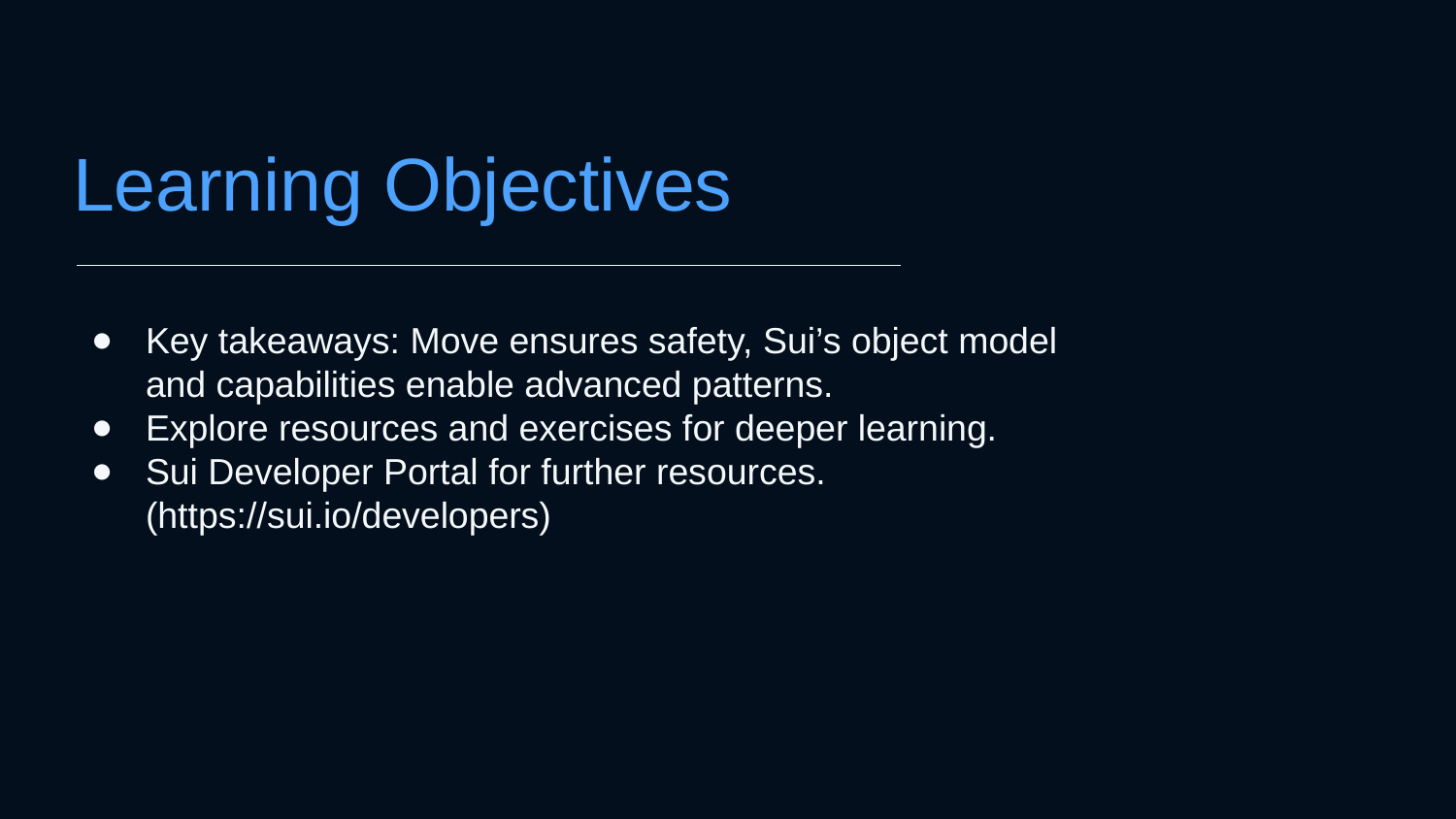

# Learning Objectives
Key takeaways: Move ensures safety, Sui’s object model and capabilities enable advanced patterns.
Explore resources and exercises for deeper learning.
Sui Developer Portal for further resources. (https://sui.io/developers)